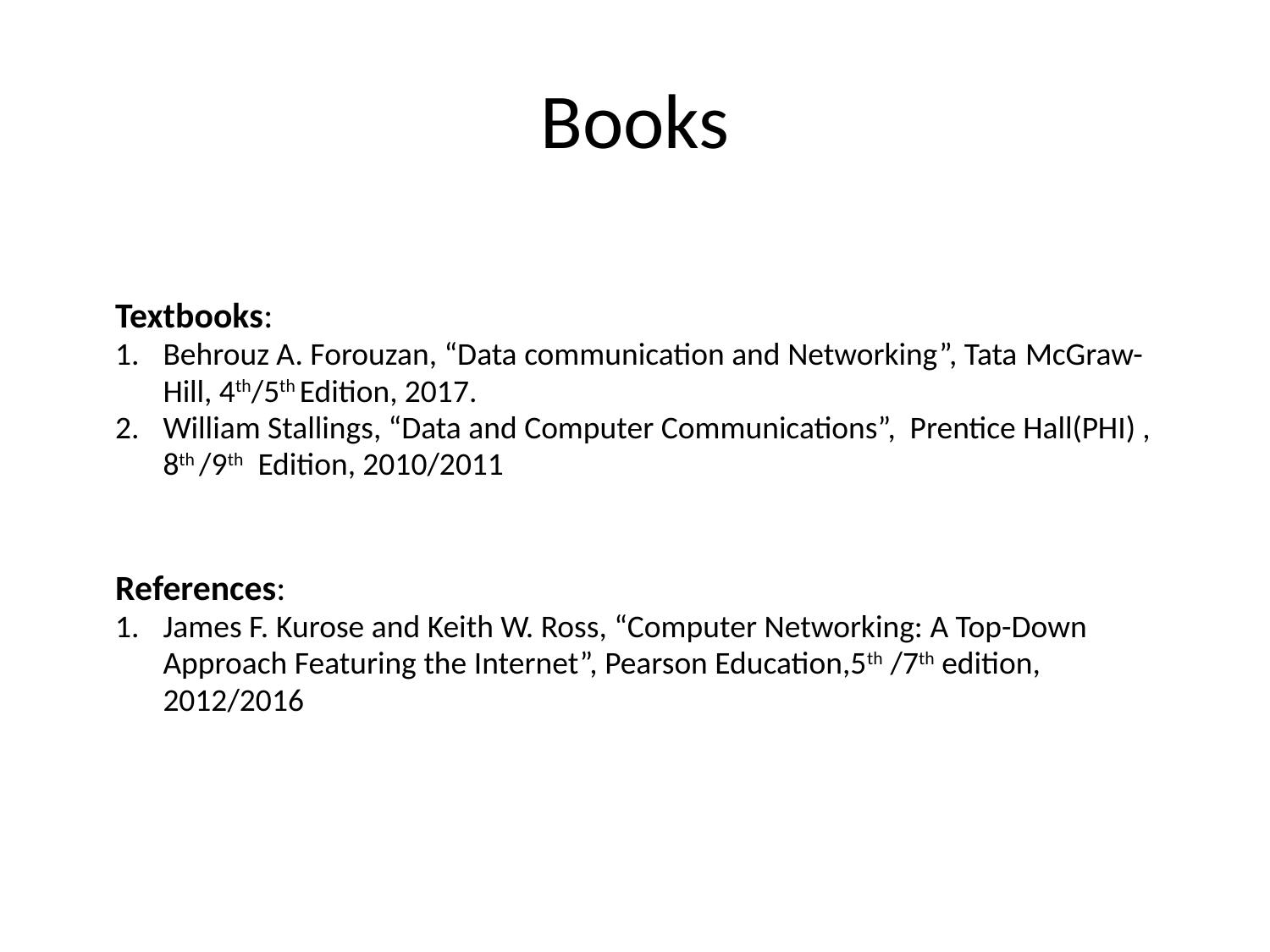

# Books
| Textbooks: Behrouz A. Forouzan, “Data communication and Networking”, Tata McGraw-Hill, 4th/5th Edition, 2017. William Stallings, “Data and Computer Communications”, Prentice Hall(PHI) , 8th /9th Edition, 2010/2011 |
| --- |
| References: James F. Kurose and Keith W. Ross, “Computer Networking: A Top-Down Approach Featuring the Internet”, Pearson Education,5th /7th edition, 2012/2016 |